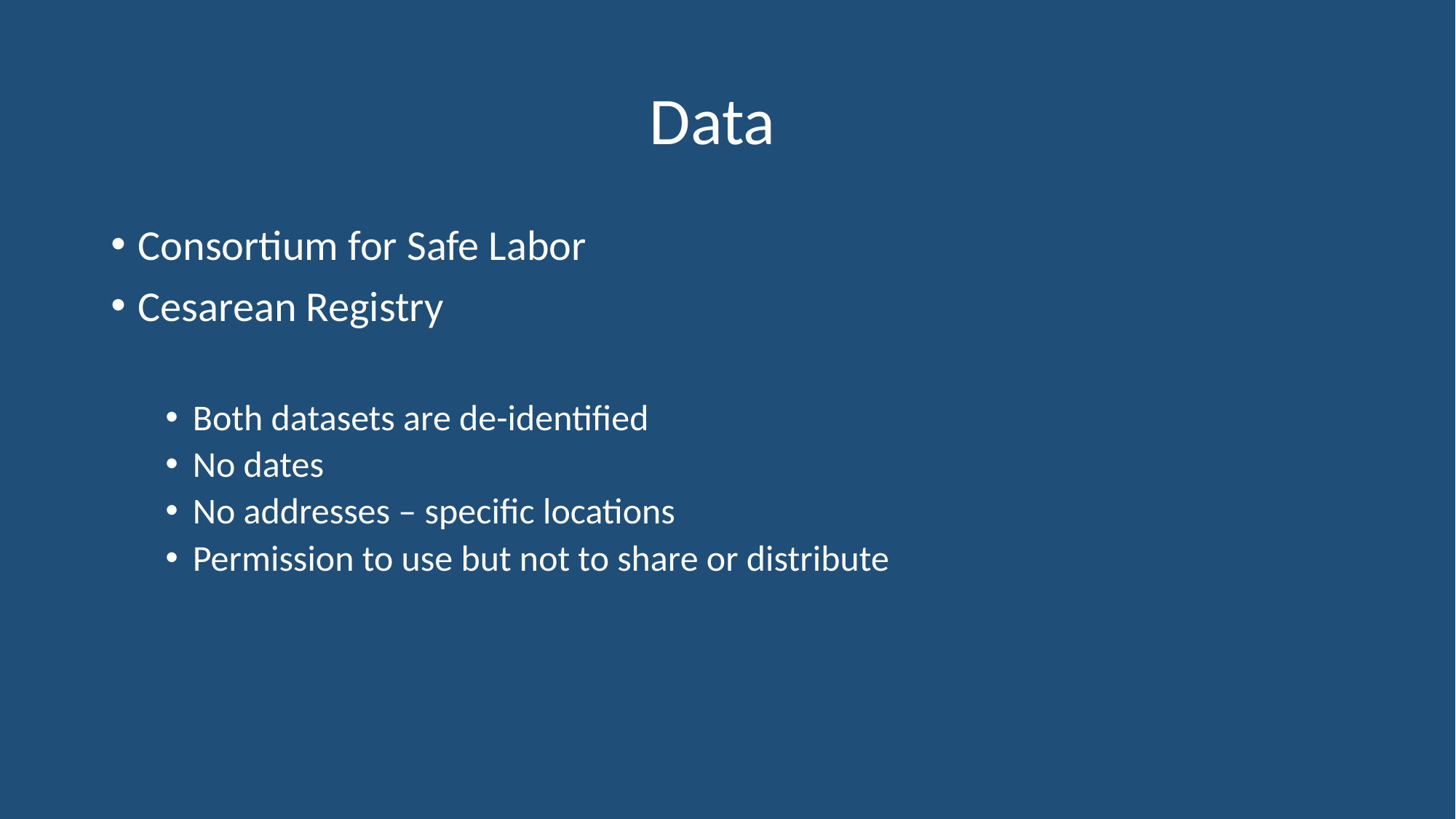

# Data
Consortium for Safe Labor
Cesarean Registry

Both datasets are de-identified
No dates
No addresses – specific locations
Permission to use but not to share or distribute